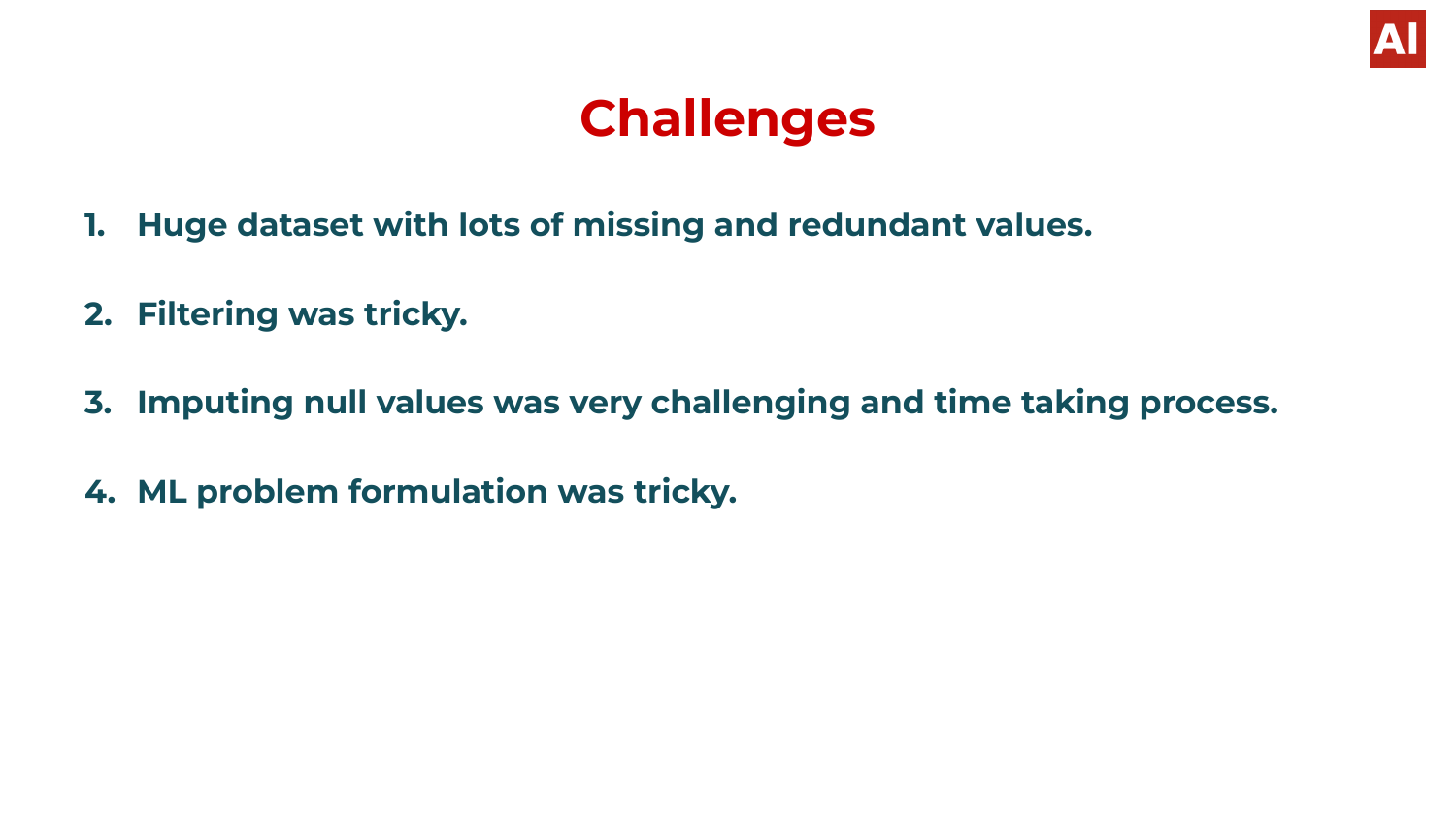

# Challenges
Huge dataset with lots of missing and redundant values.

Filtering was tricky.

Imputing null values was very challenging and time taking process.

ML problem formulation was tricky.